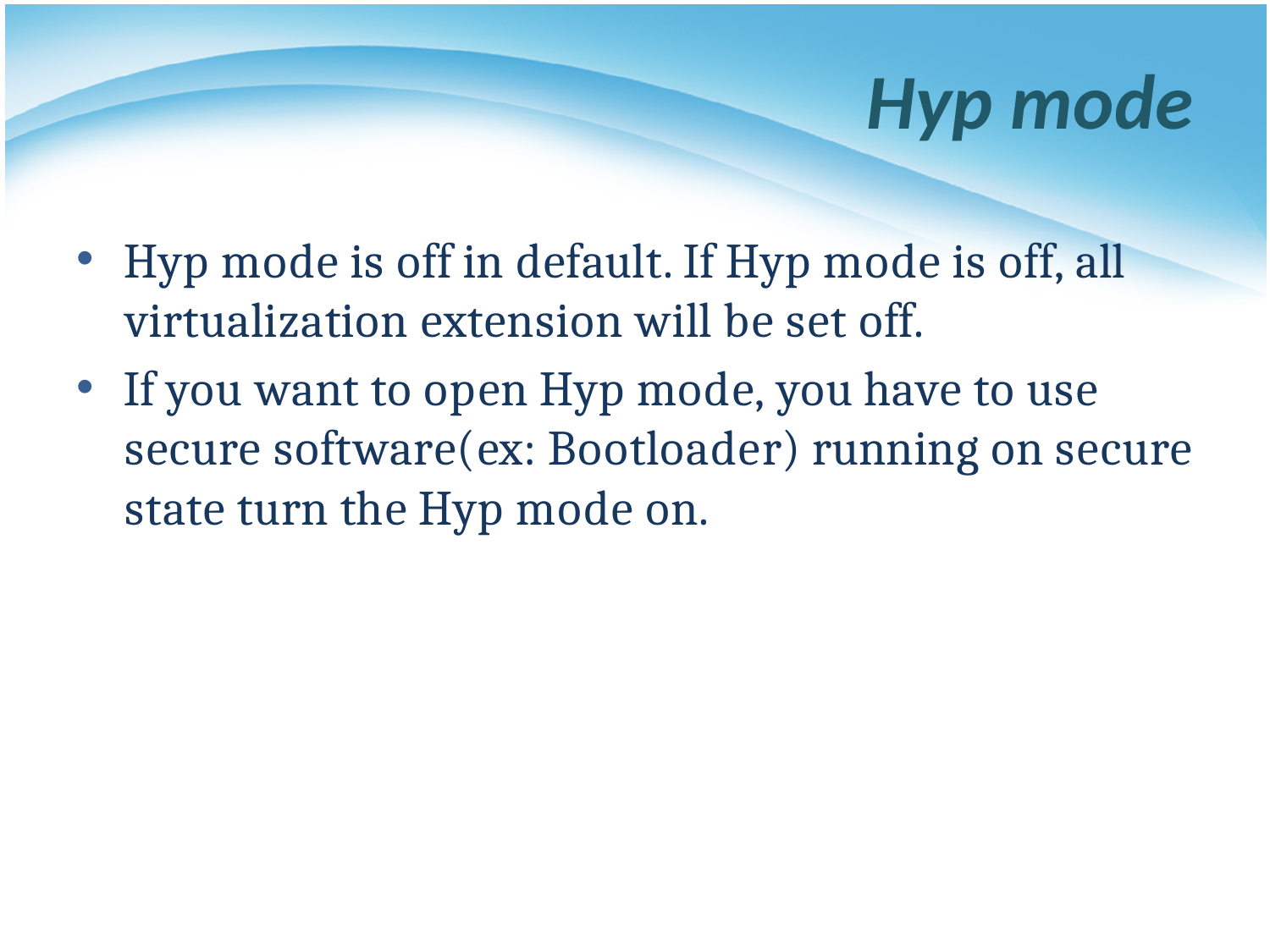

# Hyp mode
Hyp mode is off in default. If Hyp mode is off, all virtualization extension will be set off.
If you want to open Hyp mode, you have to use secure software(ex: Bootloader) running on secure state turn the Hyp mode on.